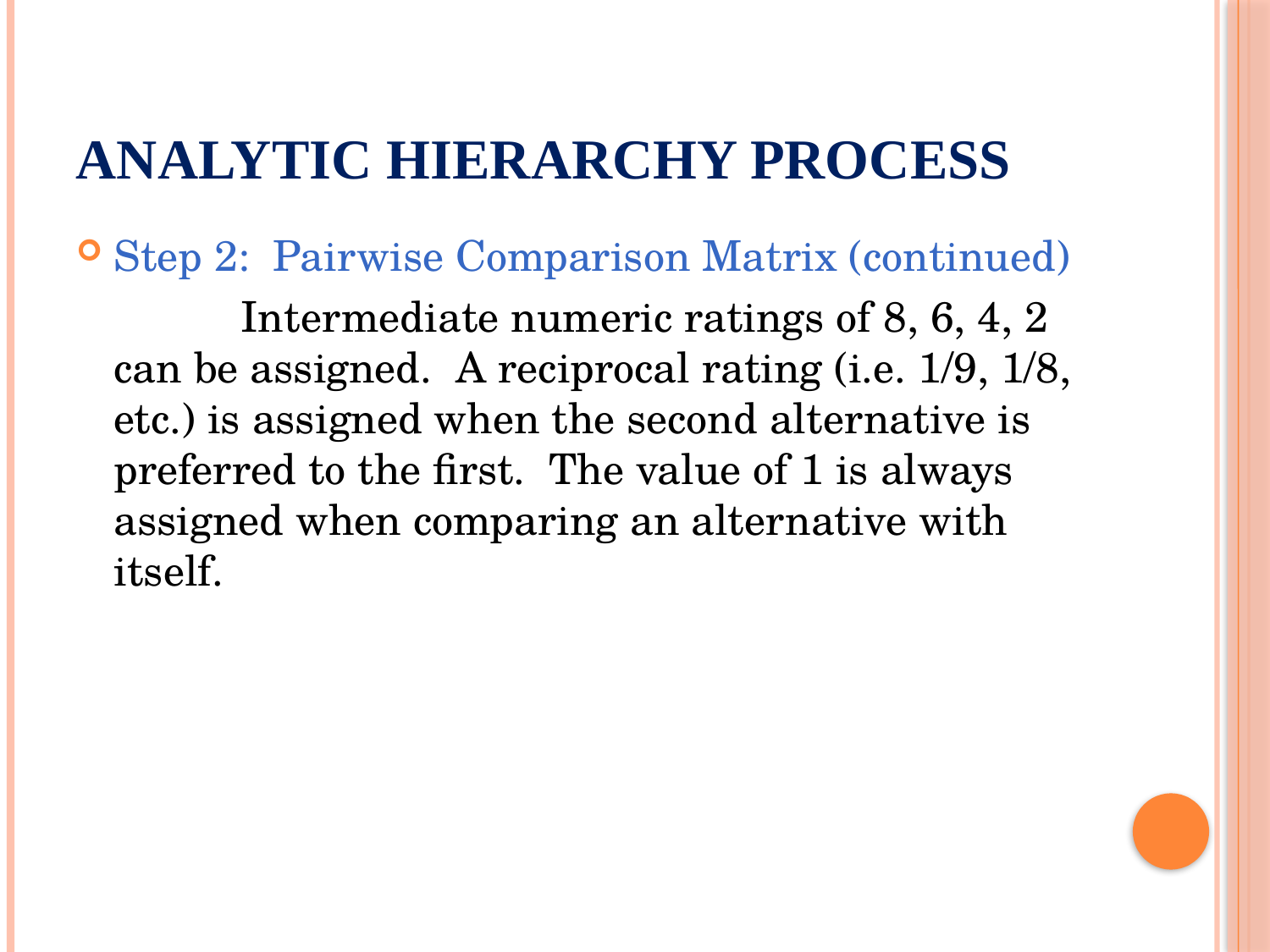

# Analytic Hierarchy Process
Step 2:  Pairwise Comparison Matrix (continued)
		Intermediate numeric ratings of 8, 6, 4, 2 can be assigned.  A reciprocal rating (i.e. 1/9, 1/8, etc.) is assigned when the second alternative is preferred to the first.  The value of 1 is always assigned when comparing an alternative with itself.